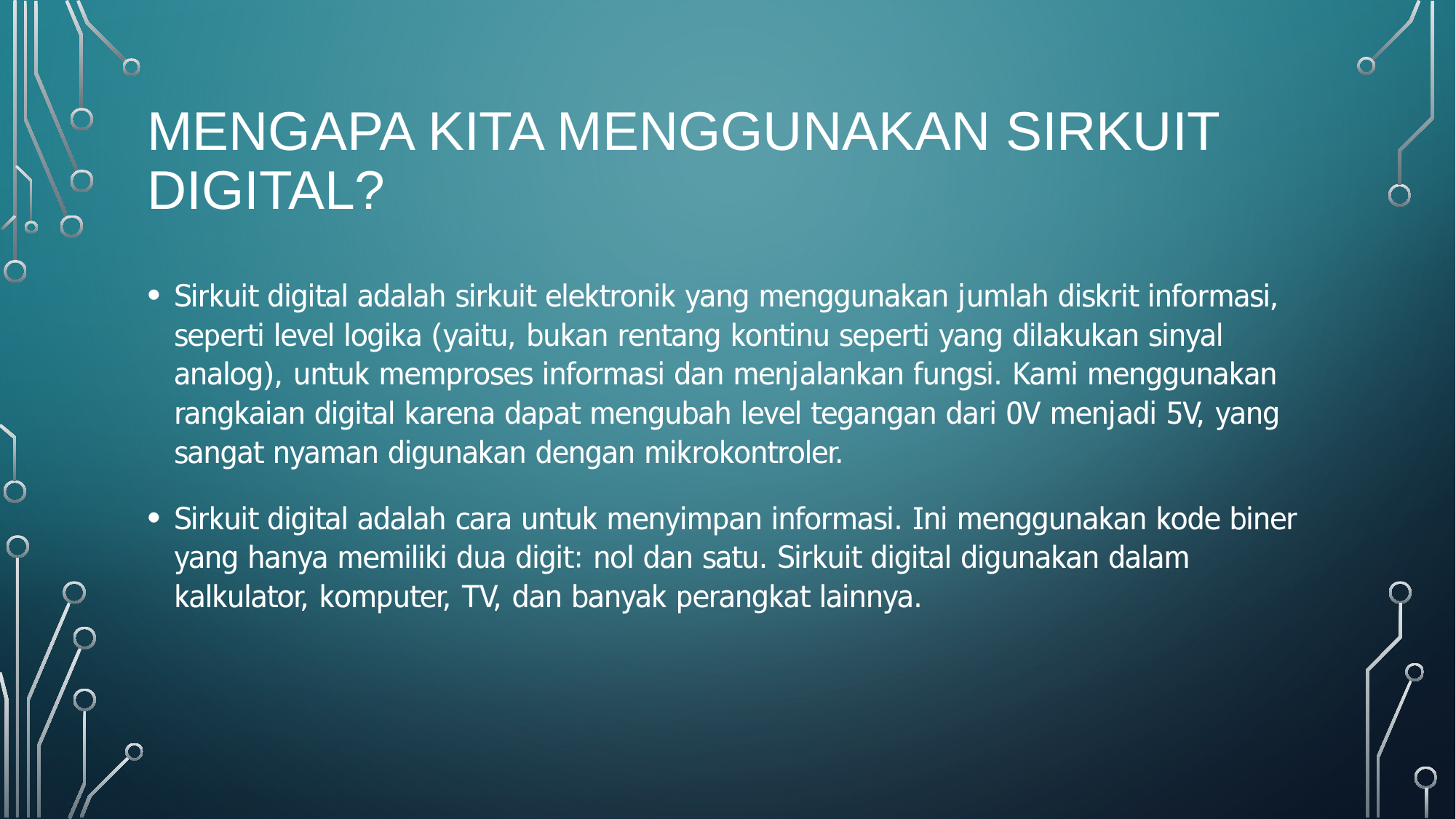

# Mengapa kita menggunakan sirkuit digital?
Sirkuit digital adalah sirkuit elektronik yang menggunakan jumlah diskrit informasi, seperti level logika (yaitu, bukan rentang kontinu seperti yang dilakukan sinyal analog), untuk memproses informasi dan menjalankan fungsi. Kami menggunakan rangkaian digital karena dapat mengubah level tegangan dari 0V menjadi 5V, yang sangat nyaman digunakan dengan mikrokontroler.
Sirkuit digital adalah cara untuk menyimpan informasi. Ini menggunakan kode biner yang hanya memiliki dua digit: nol dan satu. Sirkuit digital digunakan dalam kalkulator, komputer, TV, dan banyak perangkat lainnya.